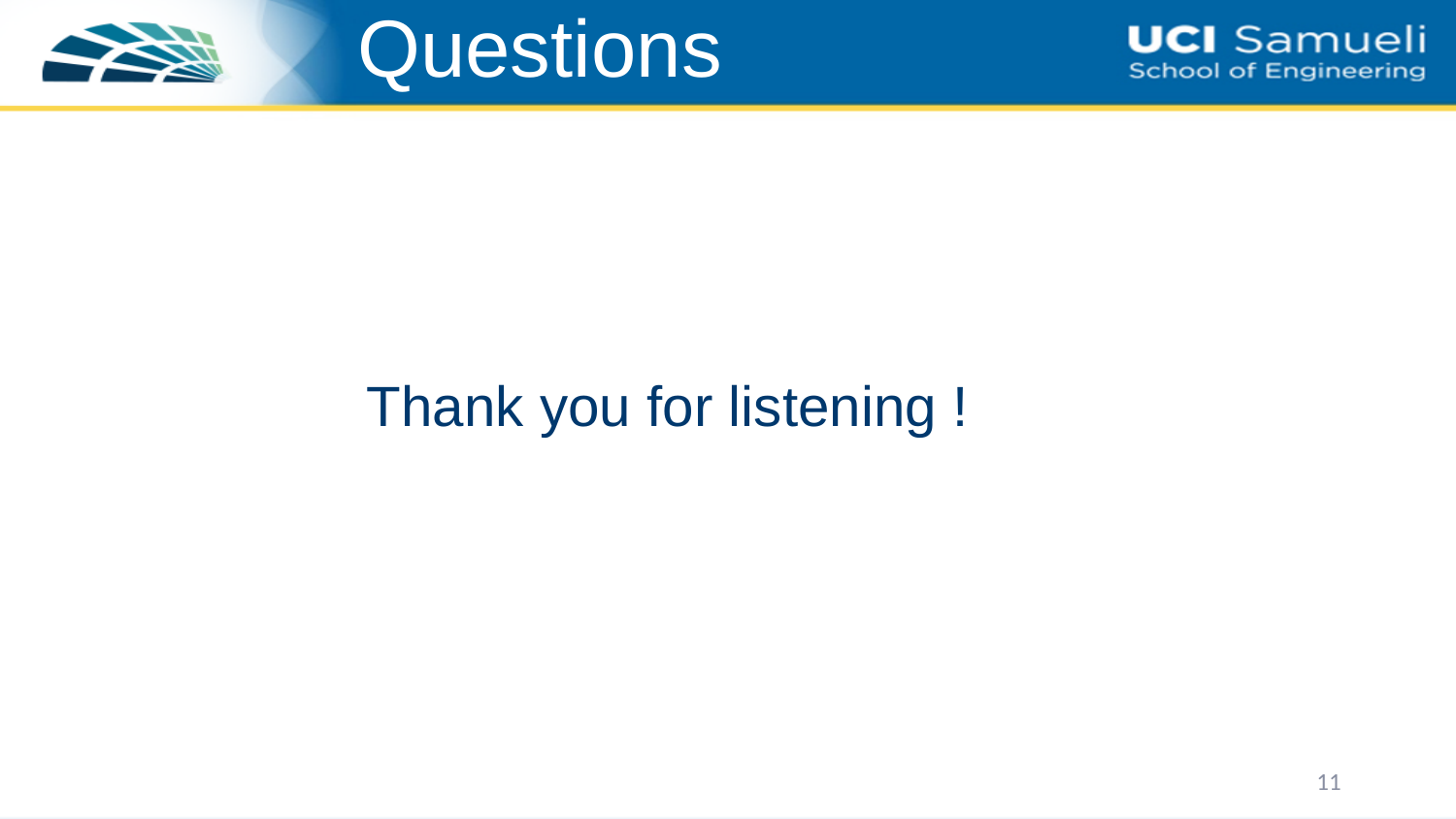

# Questions
Thank you for listening !

11